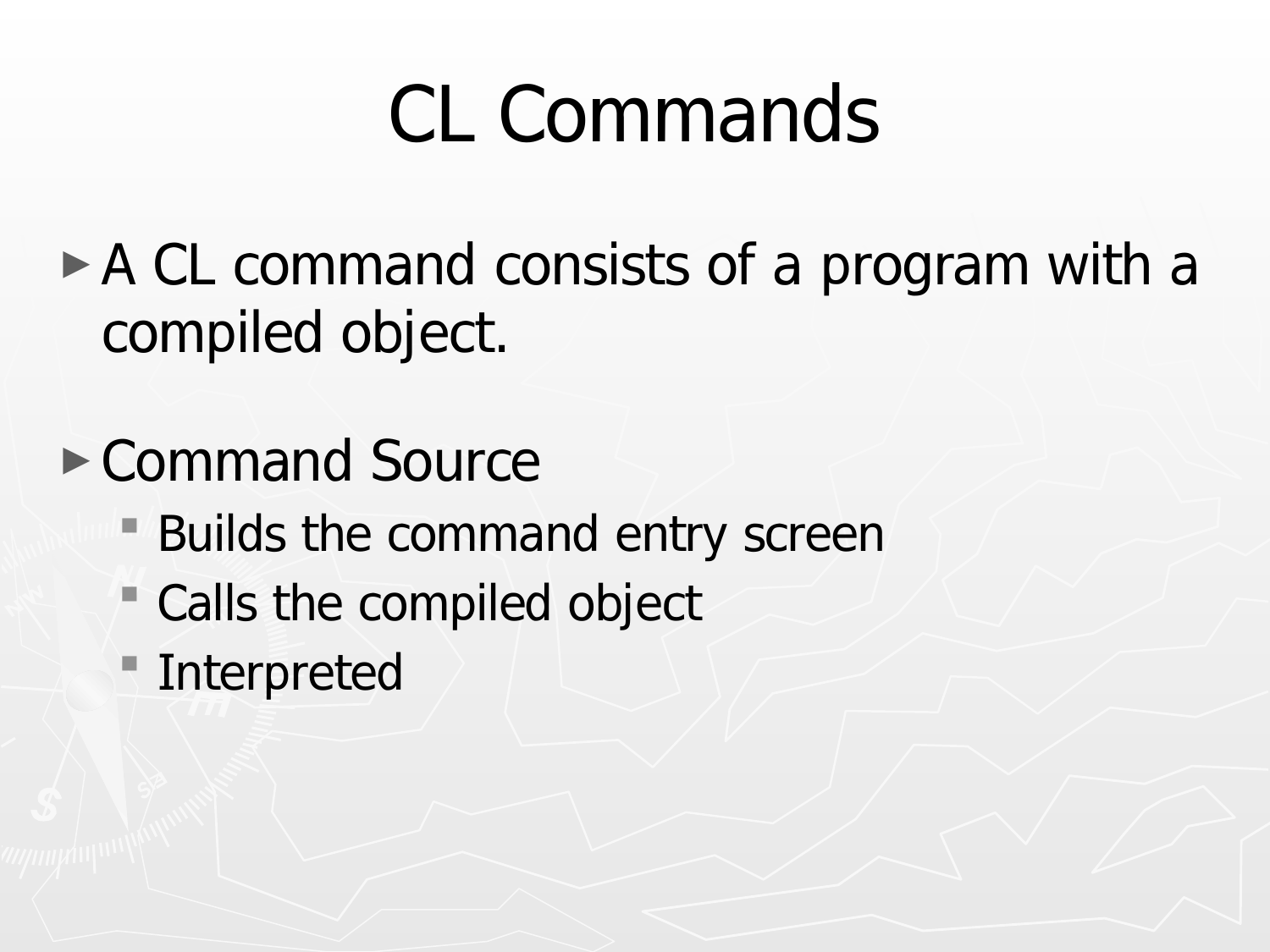

# CL Commands
A CL command consists of a program with a compiled object.

Command Source
Builds the command entry screen
Calls the compiled object
Interpreted